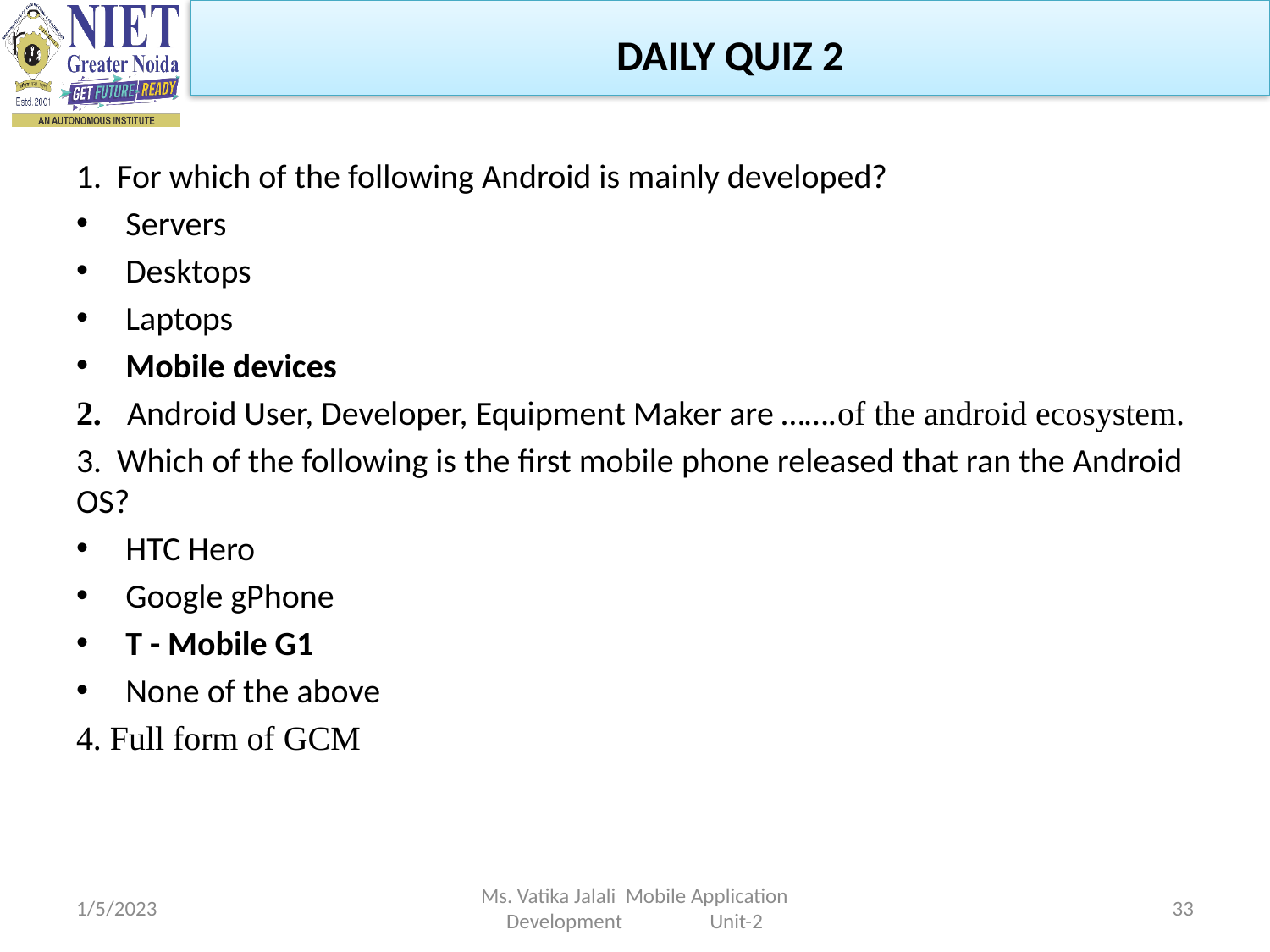

DAILY QUIZ 2

1.  For which of the following Android is mainly developed?
Servers
Desktops
Laptops
Mobile devices
2.   Android User, Developer, Equipment Maker are …….of the android ecosystem.
3.  Which of the following is the first mobile phone released that ran the Android OS?
HTC Hero
Google gPhone
T - Mobile G1
None of the above
4. Full form of GCM
1/5/2023
Ms. Vatika Jalali  Mobile Application Development                  Unit-2
33